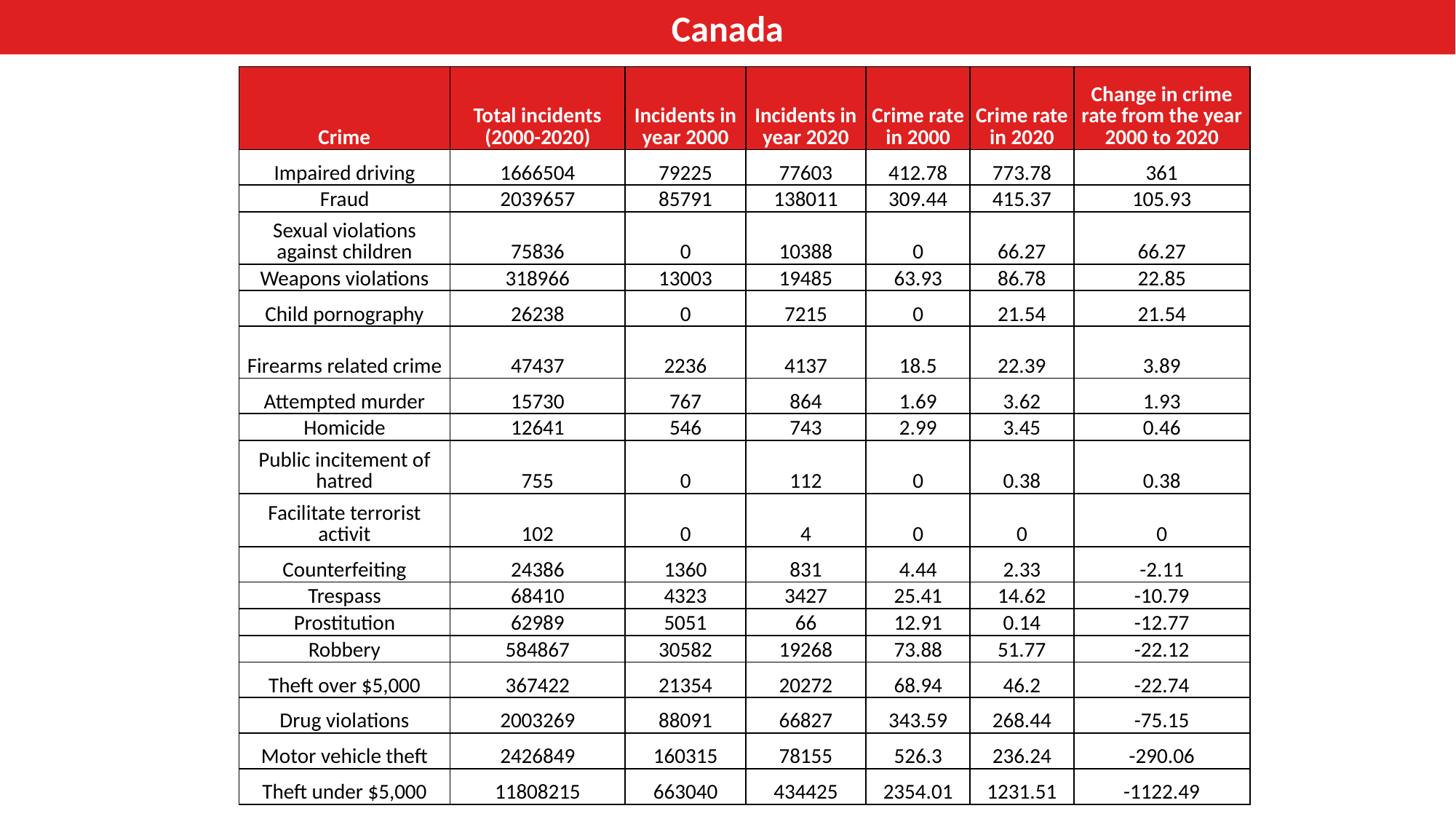

Canada
| Crime | Total incidents (2000-2020) | Incidents in year 2000 | Incidents in year 2020 | Crime rate in 2000 | Crime rate in 2020 | Change in crime rate from the year 2000 to 2020 |
| --- | --- | --- | --- | --- | --- | --- |
| Impaired driving | 1666504 | 79225 | 77603 | 412.78 | 773.78 | 361 |
| Fraud | 2039657 | 85791 | 138011 | 309.44 | 415.37 | 105.93 |
| Sexual violations against children | 75836 | 0 | 10388 | 0 | 66.27 | 66.27 |
| Weapons violations | 318966 | 13003 | 19485 | 63.93 | 86.78 | 22.85 |
| Child pornography | 26238 | 0 | 7215 | 0 | 21.54 | 21.54 |
| Firearms related crime | 47437 | 2236 | 4137 | 18.5 | 22.39 | 3.89 |
| Attempted murder | 15730 | 767 | 864 | 1.69 | 3.62 | 1.93 |
| Homicide | 12641 | 546 | 743 | 2.99 | 3.45 | 0.46 |
| Public incitement of hatred | 755 | 0 | 112 | 0 | 0.38 | 0.38 |
| Facilitate terrorist activit | 102 | 0 | 4 | 0 | 0 | 0 |
| Counterfeiting | 24386 | 1360 | 831 | 4.44 | 2.33 | -2.11 |
| Trespass | 68410 | 4323 | 3427 | 25.41 | 14.62 | -10.79 |
| Prostitution | 62989 | 5051 | 66 | 12.91 | 0.14 | -12.77 |
| Robbery | 584867 | 30582 | 19268 | 73.88 | 51.77 | -22.12 |
| Theft over $5,000 | 367422 | 21354 | 20272 | 68.94 | 46.2 | -22.74 |
| Drug violations | 2003269 | 88091 | 66827 | 343.59 | 268.44 | -75.15 |
| Motor vehicle theft | 2426849 | 160315 | 78155 | 526.3 | 236.24 | -290.06 |
| Theft under $5,000 | 11808215 | 663040 | 434425 | 2354.01 | 1231.51 | -1122.49 |